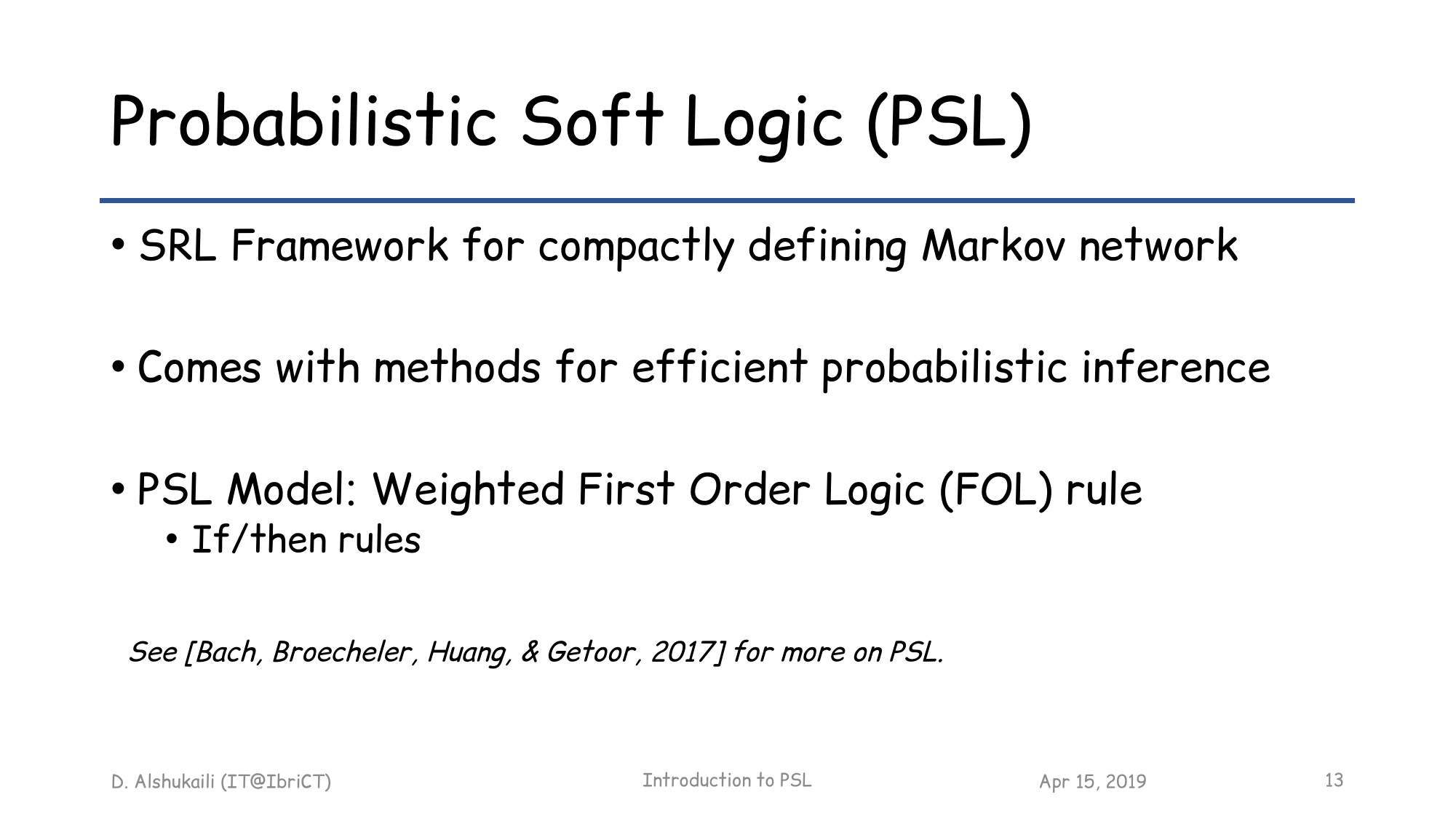

# Probabilistic Soft Logic (PSL)
SRL Framework for compactly defining Markov network

Comes with methods for efficient probabilistic inference

PSL Model: Weighted First Order Logic (FOL) rule
If/then rules
See [Bach, Broecheler, Huang, & Getoor, 2017] for more on PSL.
Introduction to PSL
Apr 15, 2019
13